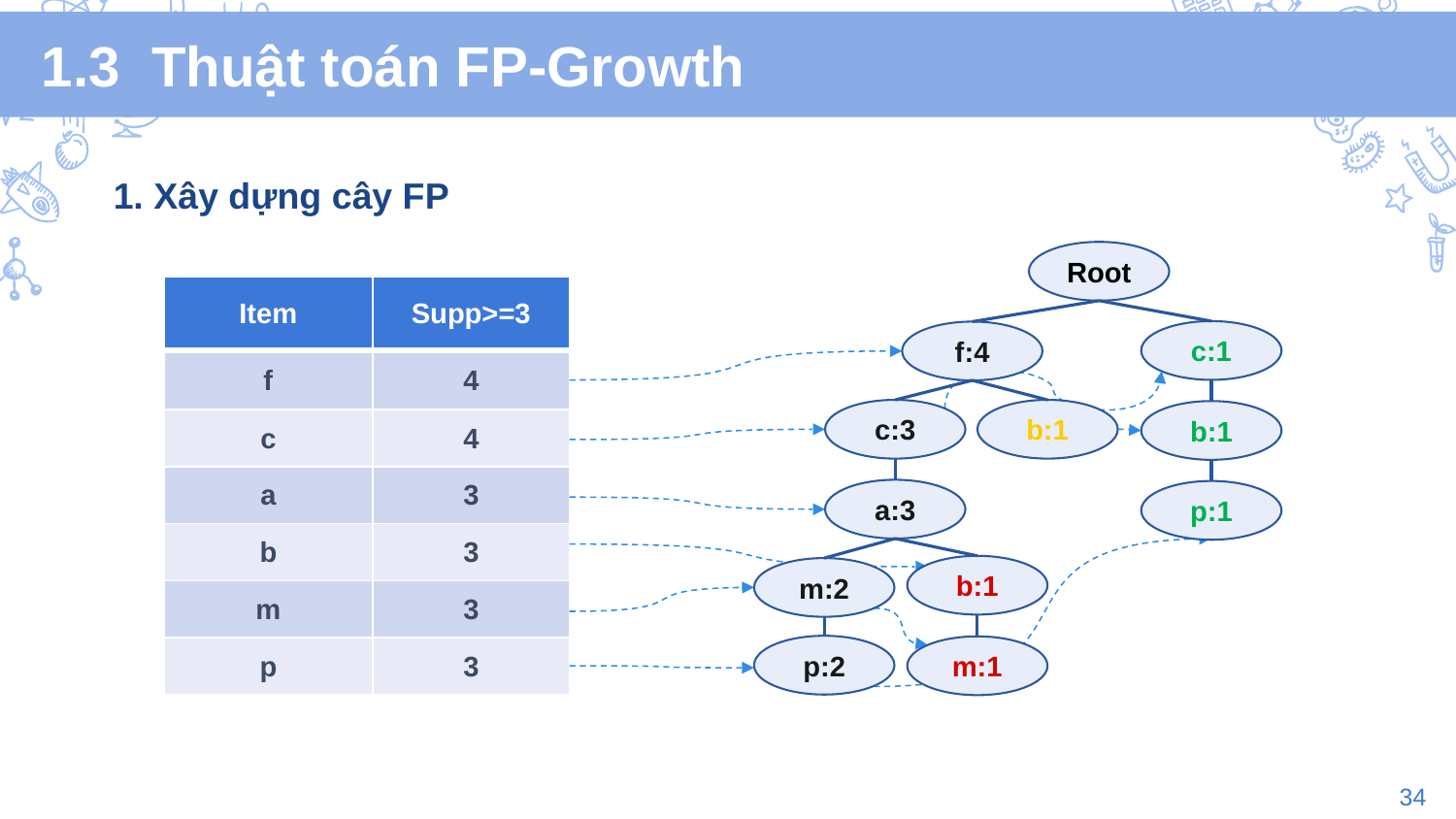

# 1.3  Thuật toán FP-Growth
1. Xây dựng cây FP
Root
| Item | Supp>=3 |
| --- | --- |
| f | 4 |
| c | 4 |
| a | 3 |
| b | 3 |
| m | 3 |
| p | 3 |
c:1
f:4
c:3
b:1
b:1
a:3
p:1
b:1
m:2
p:2
m:1
34